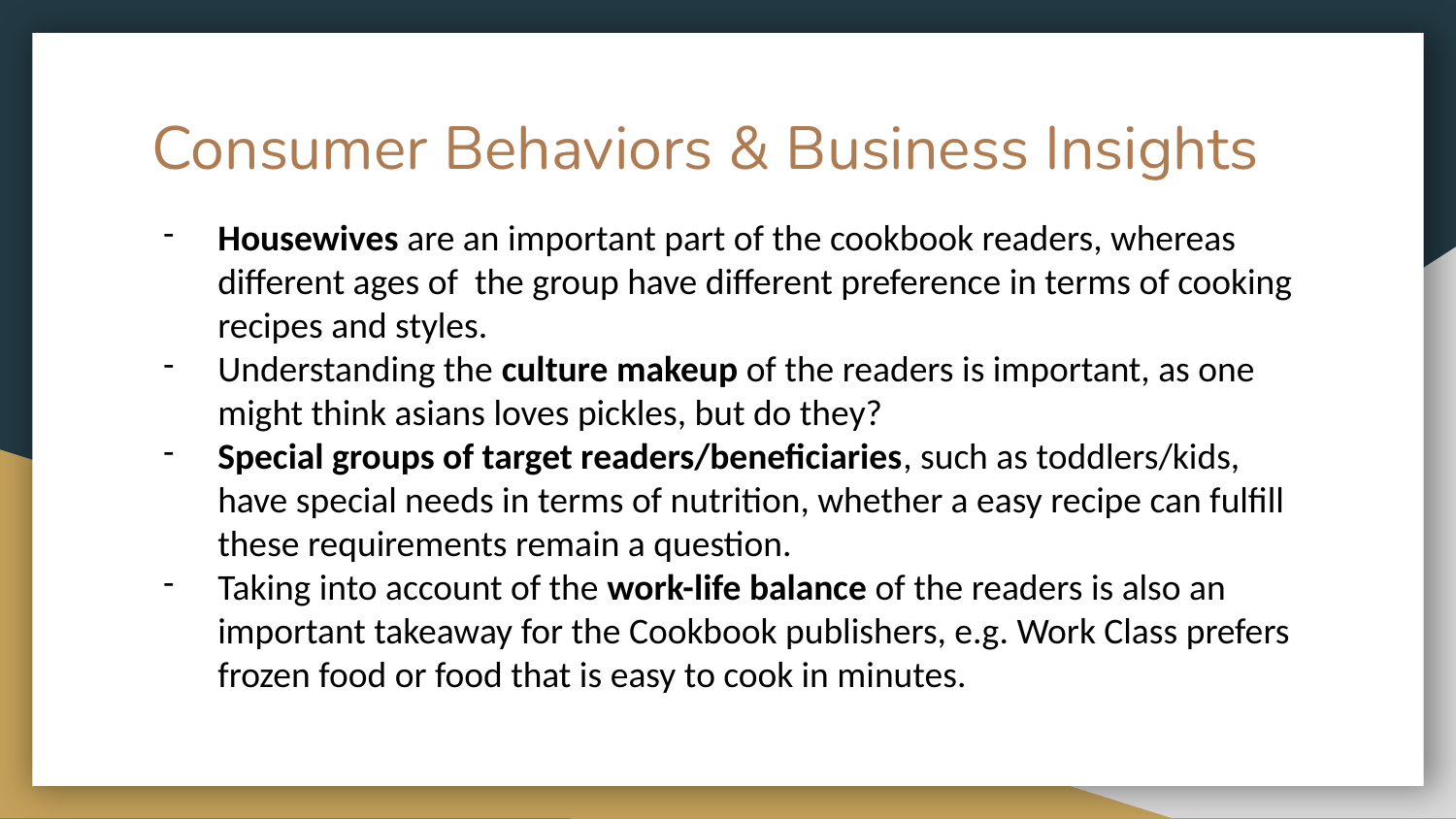

# Consumer Behaviors & Business Insights
Housewives are an important part of the cookbook readers, whereas different ages of  the group have different preference in terms of cooking recipes and styles.
Understanding the culture makeup of the readers is important, as one might think asians loves pickles, but do they?
Special groups of target readers/beneficiaries, such as toddlers/kids, have special needs in terms of nutrition, whether a easy recipe can fulfill these requirements remain a question.
Taking into account of the work-life balance of the readers is also an important takeaway for the Cookbook publishers, e.g. Work Class prefers frozen food or food that is easy to cook in minutes.